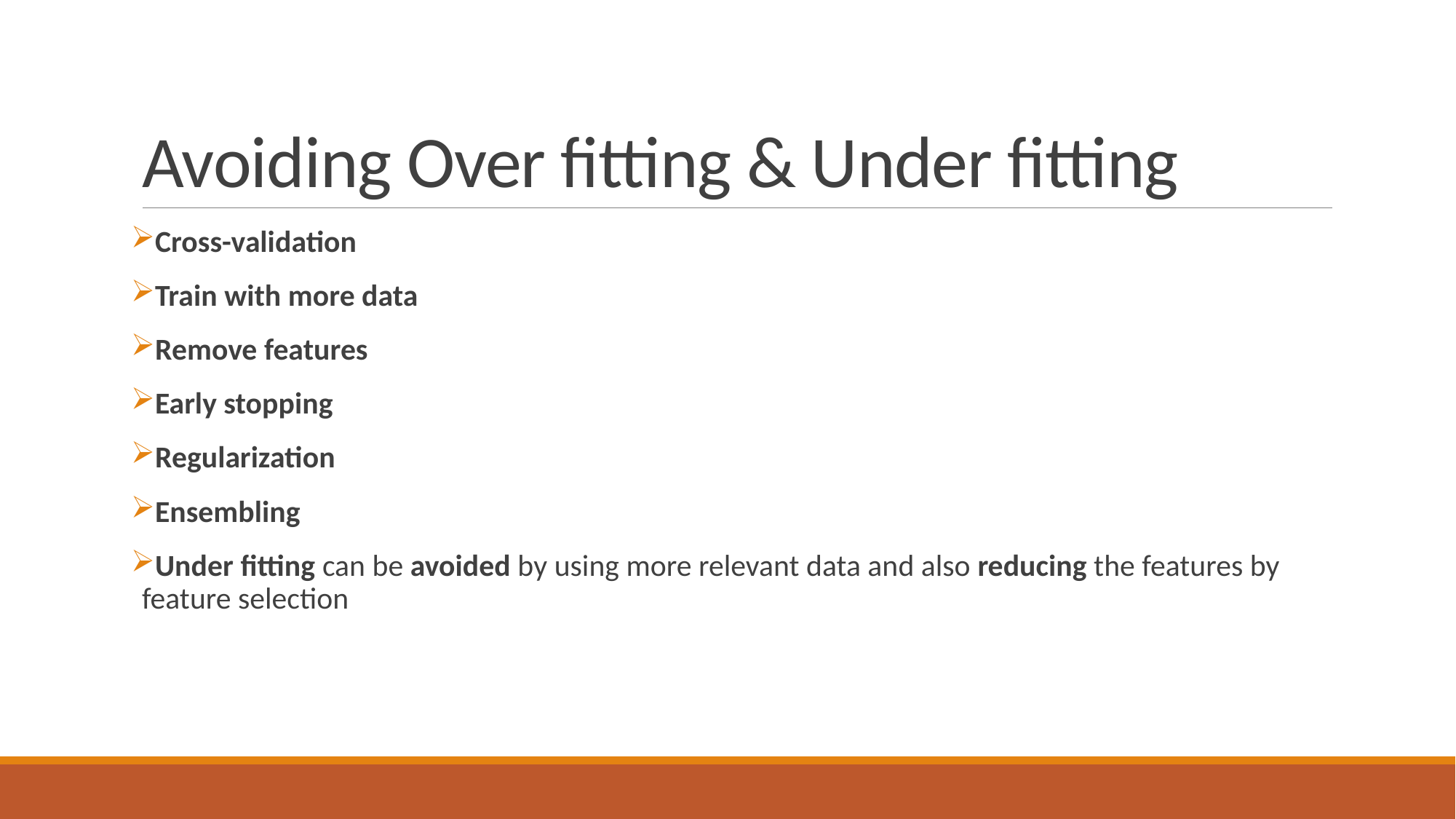

# Avoiding Over fitting & Under fitting
Cross-validation
Train with more data
Remove features
Early stopping
Regularization
Ensembling
Under fitting can be avoided by using more relevant data and also reducing the features by feature selection